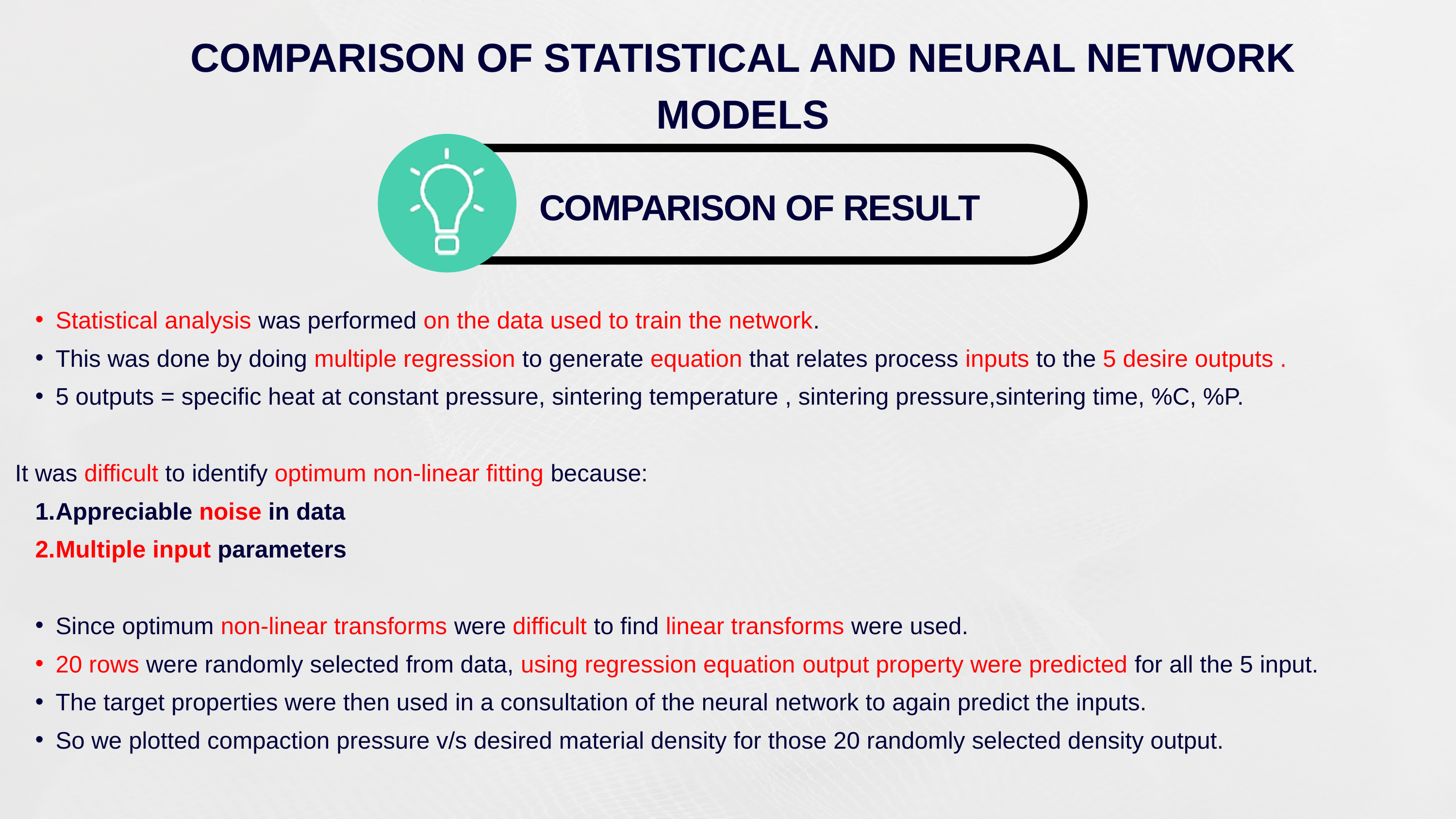

COMPARISON OF STATISTICAL AND NEURAL NETWORK MODELS

COMPARISON OF RESULT
Statistical analysis was performed on the data used to train the network.
This was done by doing multiple regression to generate equation that relates process inputs to the 5 desire outputs .
5 outputs = specific heat at constant pressure, sintering temperature , sintering pressure,sintering time, %C, %P.

It was difficult to identify optimum non-linear fitting because:
Appreciable noise in data
Multiple input parameters

Since optimum non-linear transforms were difficult to find linear transforms were used.
20 rows were randomly selected from data, using regression equation output property were predicted for all the 5 input.
The target properties were then used in a consultation of the neural network to again predict the inputs.
So we plotted compaction pressure v/s desired material density for those 20 randomly selected density output.